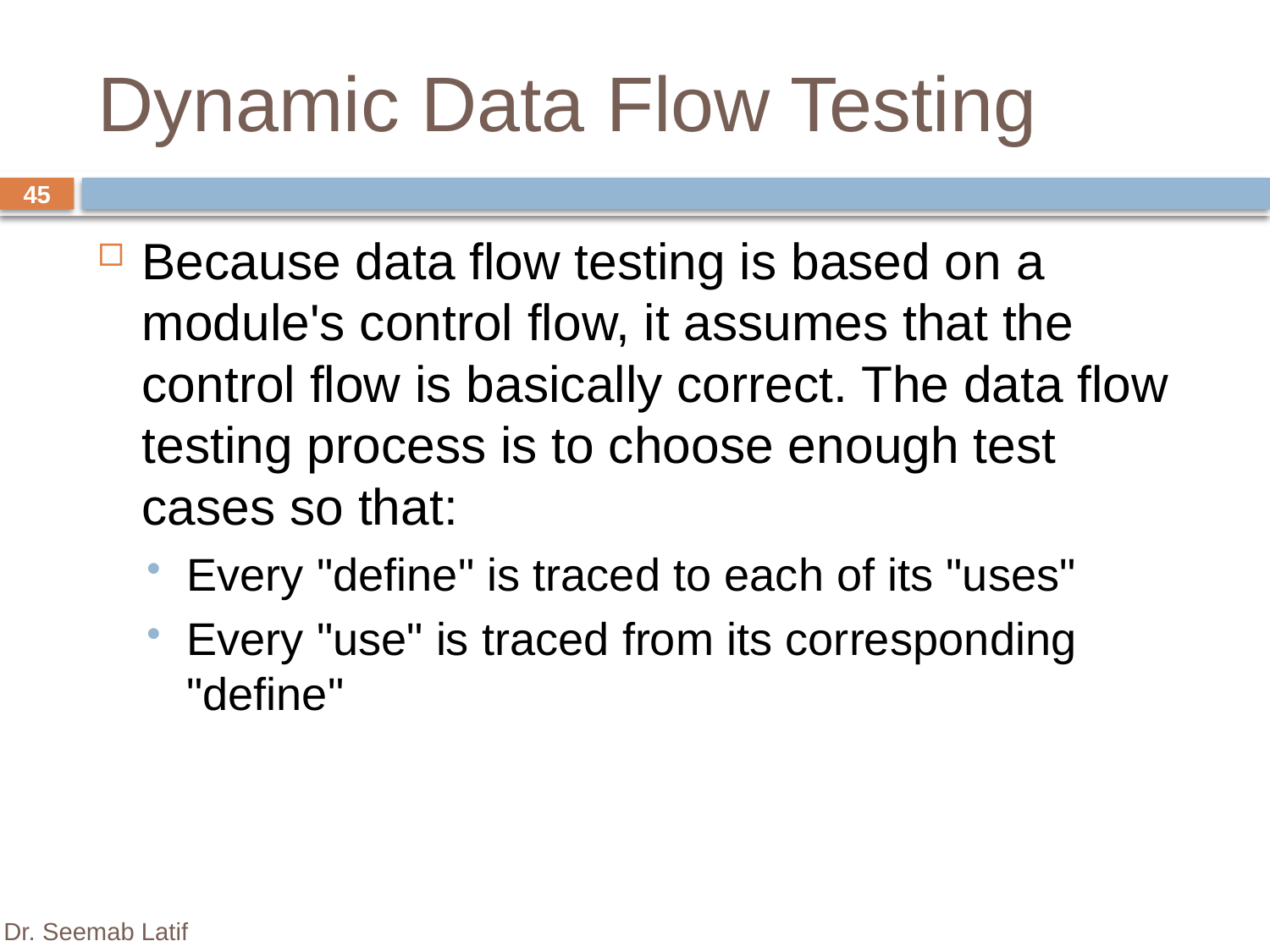

# Dynamic Data Flow Testing
45
Because data flow testing is based on a module's control flow, it assumes that the control flow is basically correct. The data flow testing process is to choose enough test cases so that:
Every "define" is traced to each of its "uses"
Every "use" is traced from its corresponding "define"